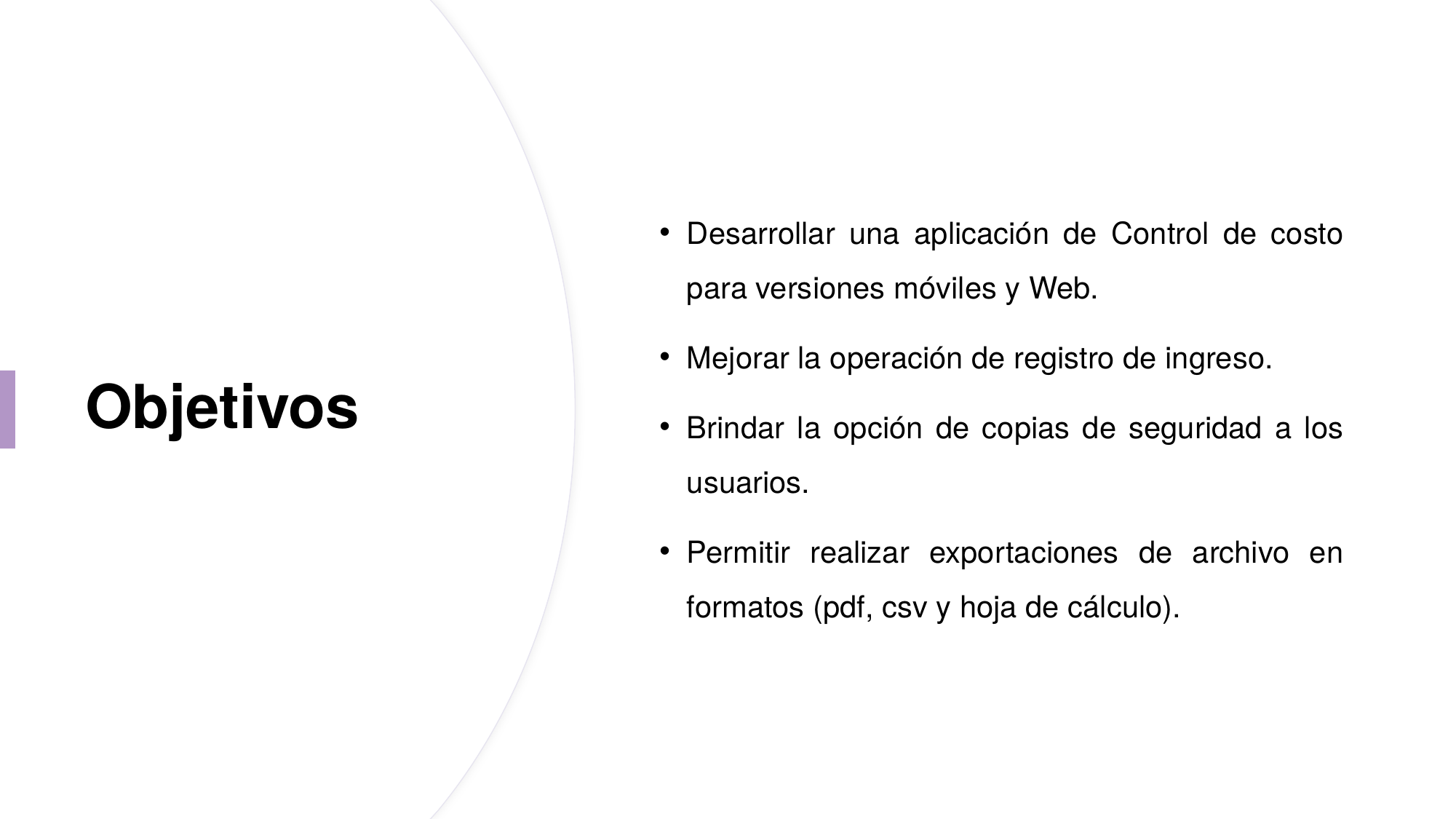

Desarrollar una aplicación de Control de costo para versiones móviles y Web.
Mejorar la operación de registro de ingreso.
Brindar la opción de copias de seguridad a los usuarios.
Permitir realizar exportaciones de archivo en formatos (pdf, csv y hoja de cálculo).
# Objetivos